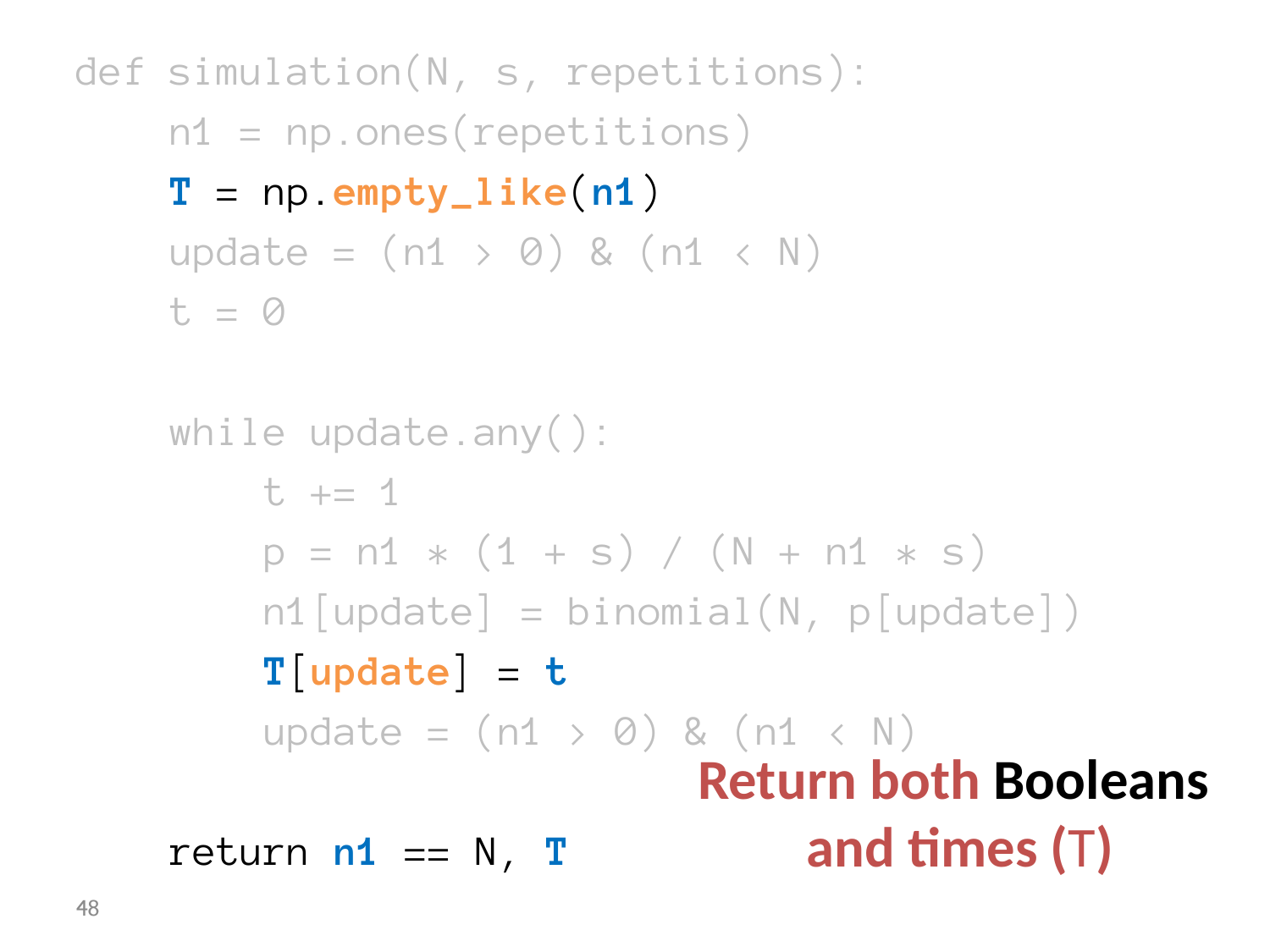

def simulation(N, s, repetitions):
    n1 = np.ones(repetitions)
    T = np.empty_like(n1)
    update = (n1 > 0) & (n1 < N)
    t = 0

    while update.any():
        t += 1
        p = n1 * (1 + s) / (N + n1 * s)
        n1[update] = binomial(N, p[update])
        T[update] = t
        update = (n1 > 0) & (n1 < N)

    return n1 == N, T
Return both Booleans
and times (T)
48